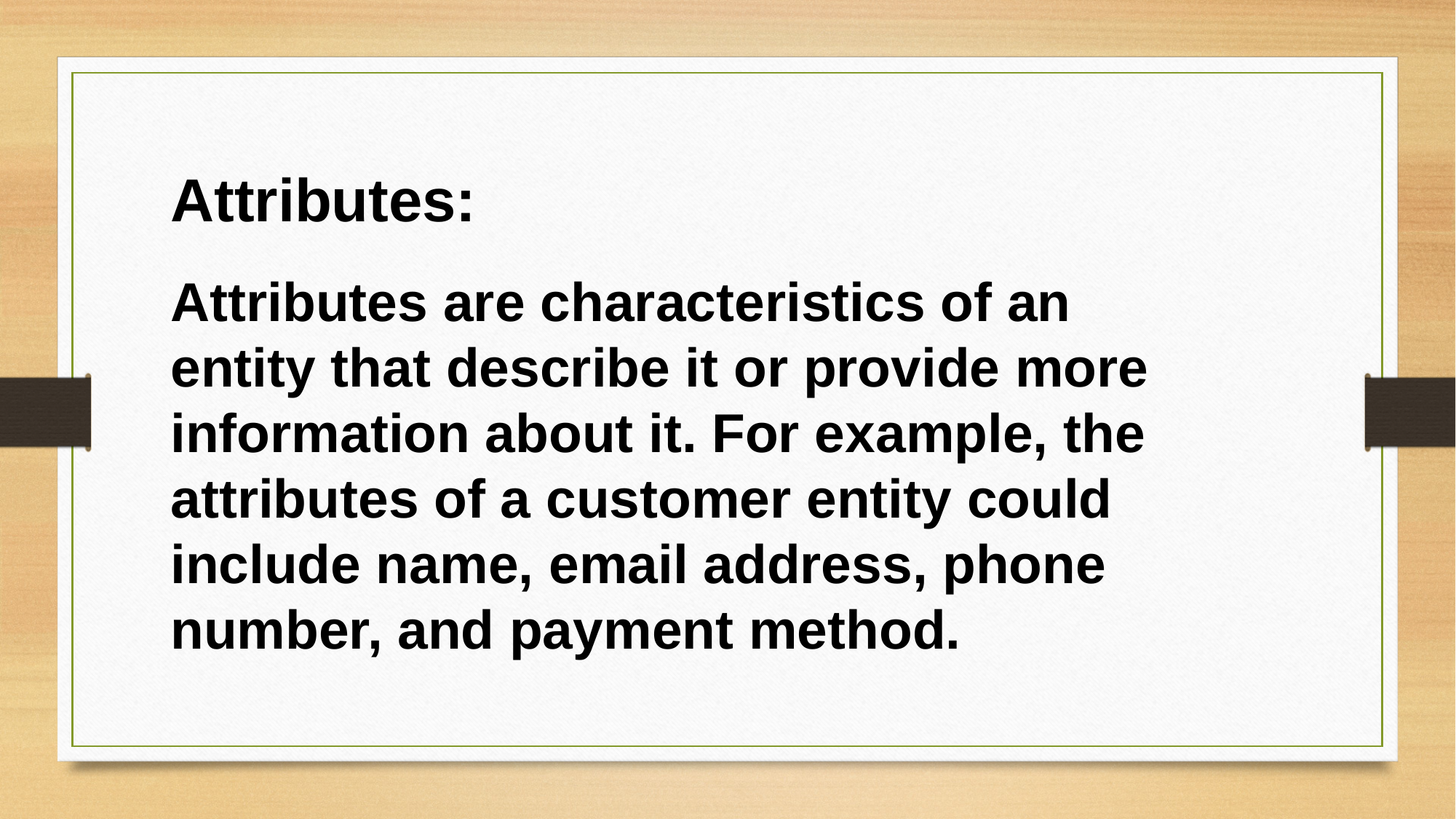

Attributes:

Attributes are characteristics of an entity that describe it or provide more information about it. For example, the attributes of a customer entity could include name, email address, phone number, and payment method.